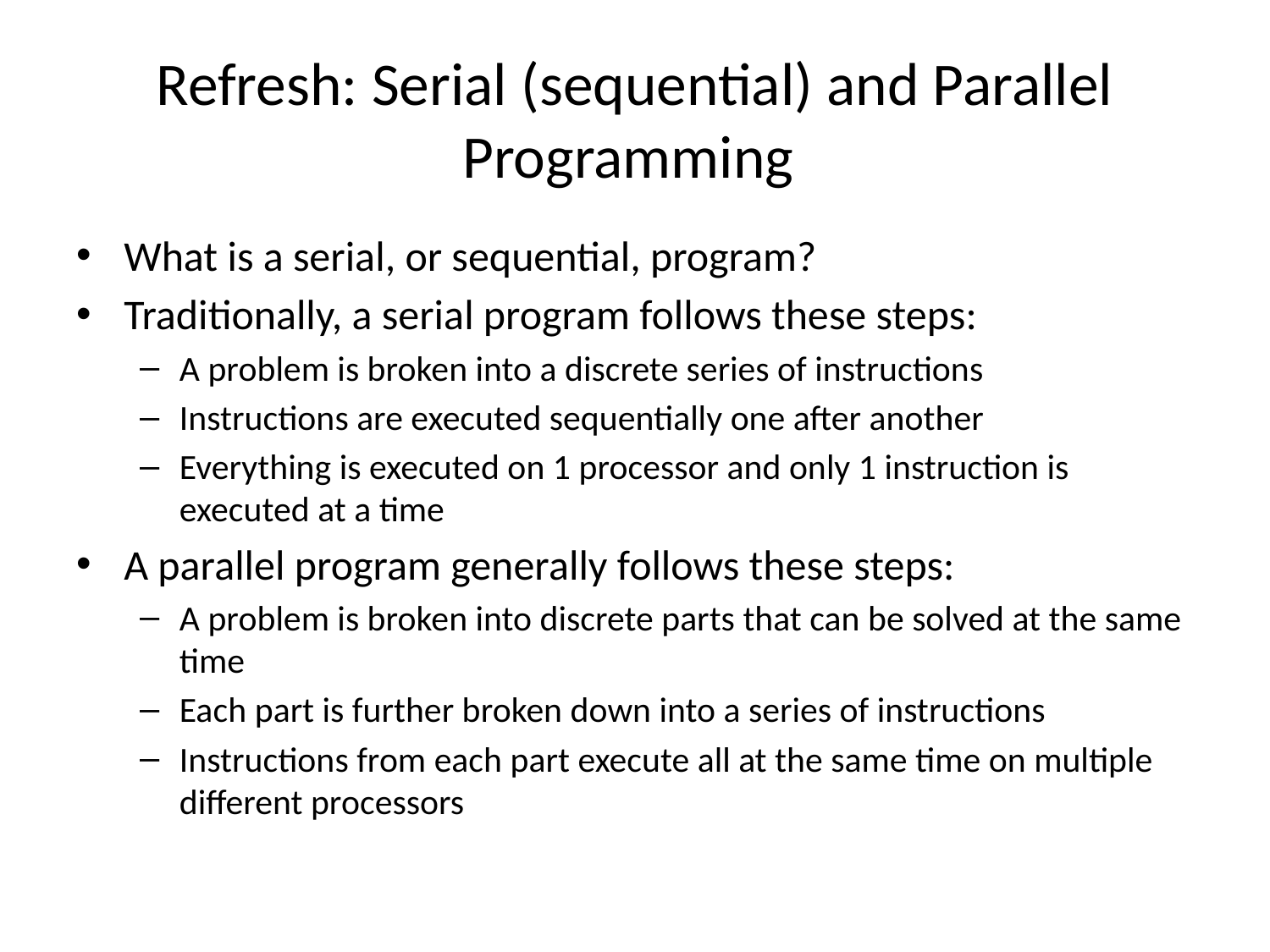

# Refresh: Serial (sequential) and Parallel Programming
What is a serial, or sequential, program?
Traditionally, a serial program follows these steps:
A problem is broken into a discrete series of instructions
Instructions are executed sequentially one after another
Everything is executed on 1 processor and only 1 instruction is executed at a time
A parallel program generally follows these steps:
A problem is broken into discrete parts that can be solved at the same time
Each part is further broken down into a series of instructions
Instructions from each part execute all at the same time on multiple different processors